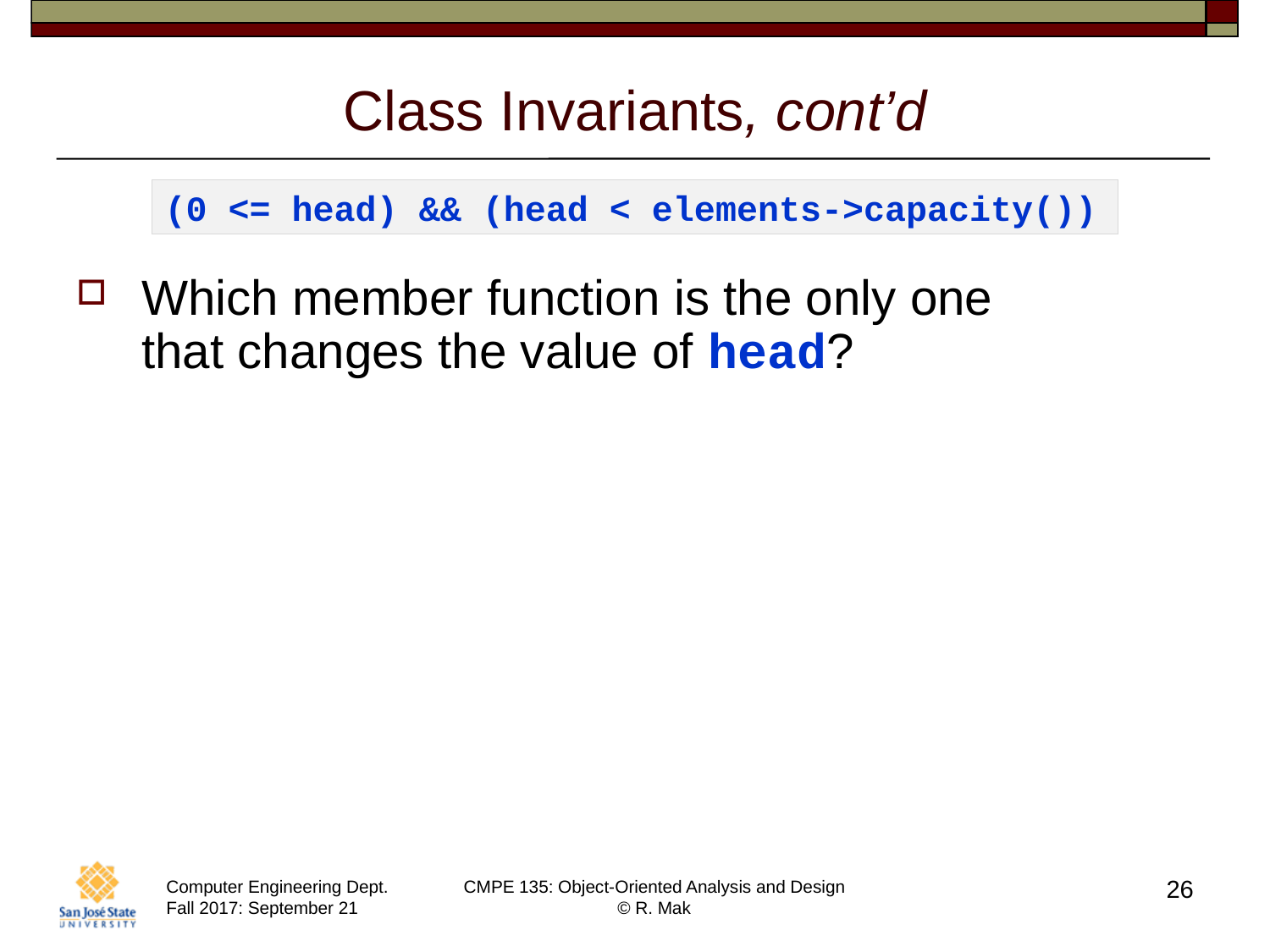

# Class Invariants, cont’d
(0 <= head) && (head < elements->capacity())
Which member function is the only one
that changes the value of head?
26